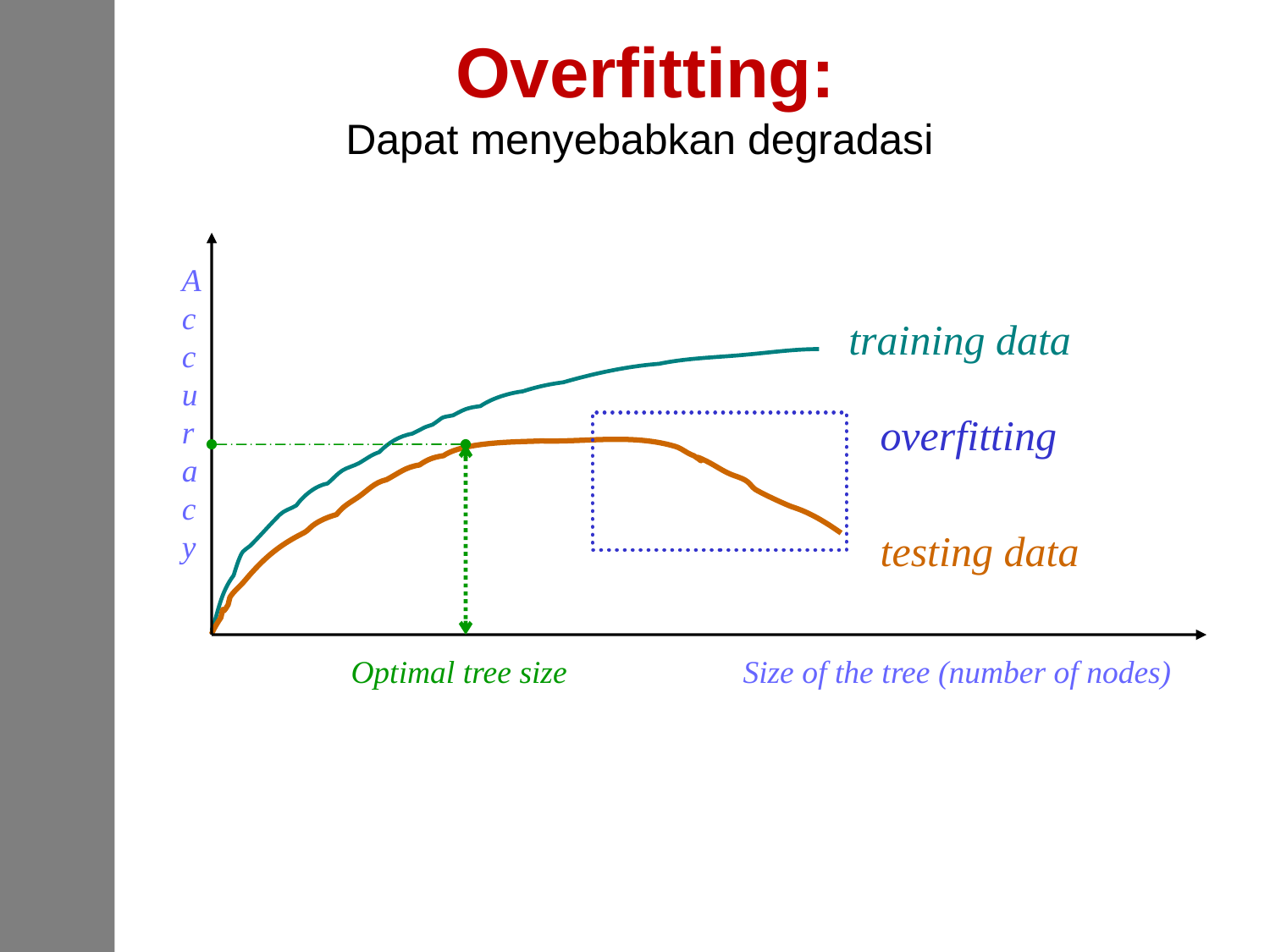

# Overfitting: Dapat menyebabkan degradasi

Accuracy
training data

overfitting

testing data

Optimal tree size
Size of the tree (number of nodes)